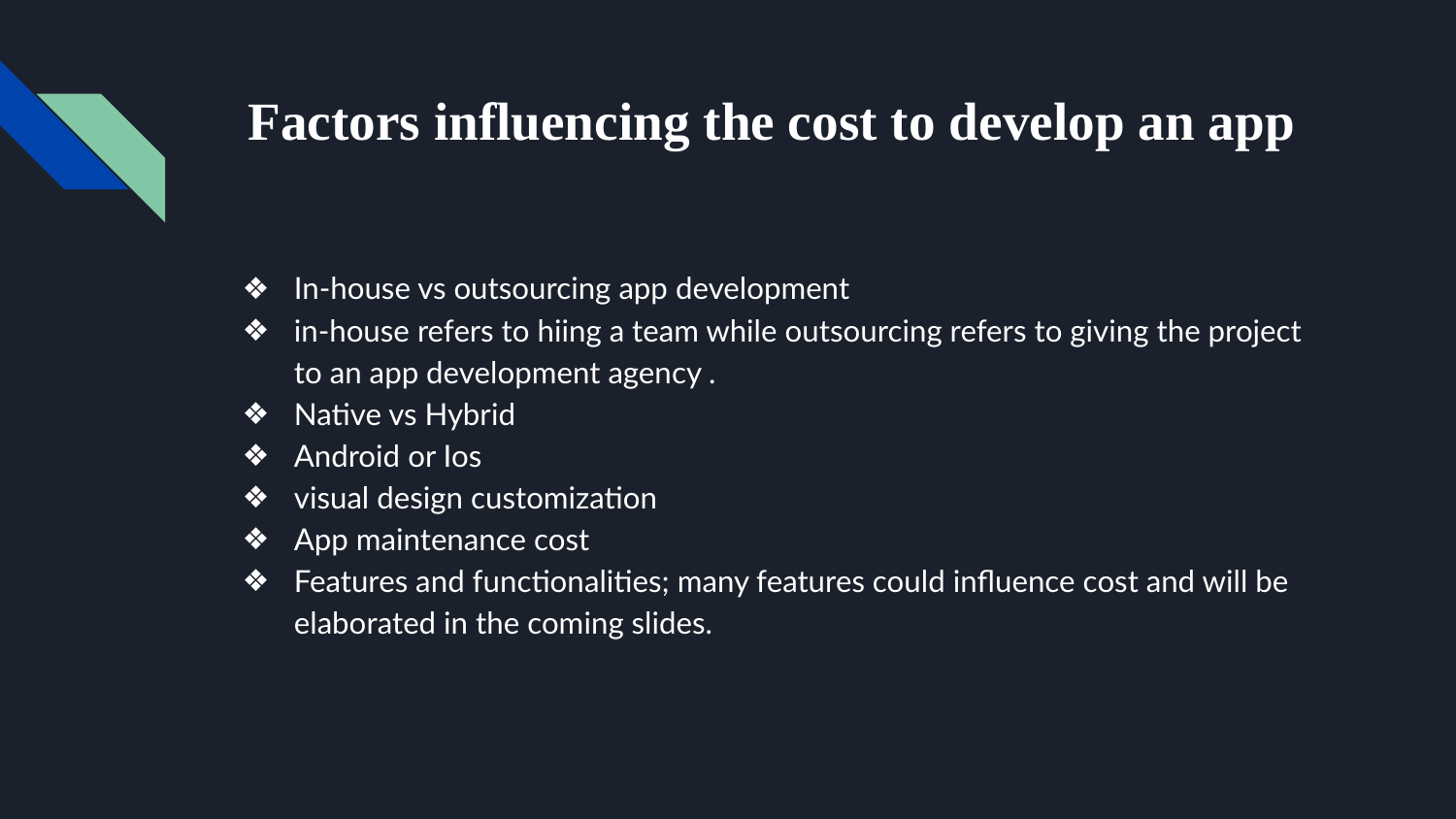

# Factors influencing the cost to develop an app

In-house vs outsourcing app development
in-house refers to hiing a team while outsourcing refers to giving the project to an app development agency .
Native vs Hybrid
Android or Ios
visual design customization
App maintenance cost
Features and functionalities; many features could influence cost and will be elaborated in the coming slides.